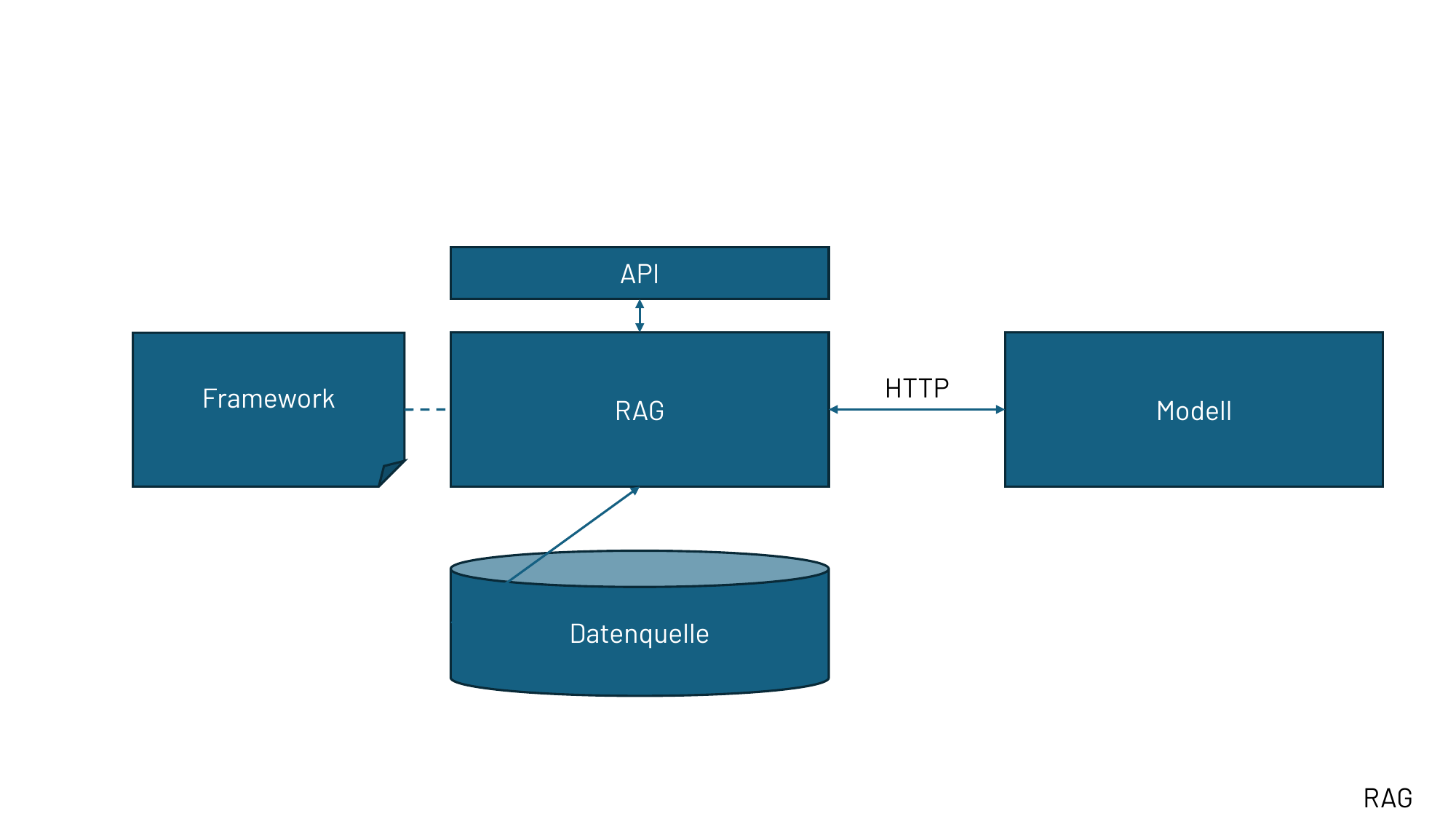

API
Modell
RAG
Framework
HTTP
Datenquelle
RAG